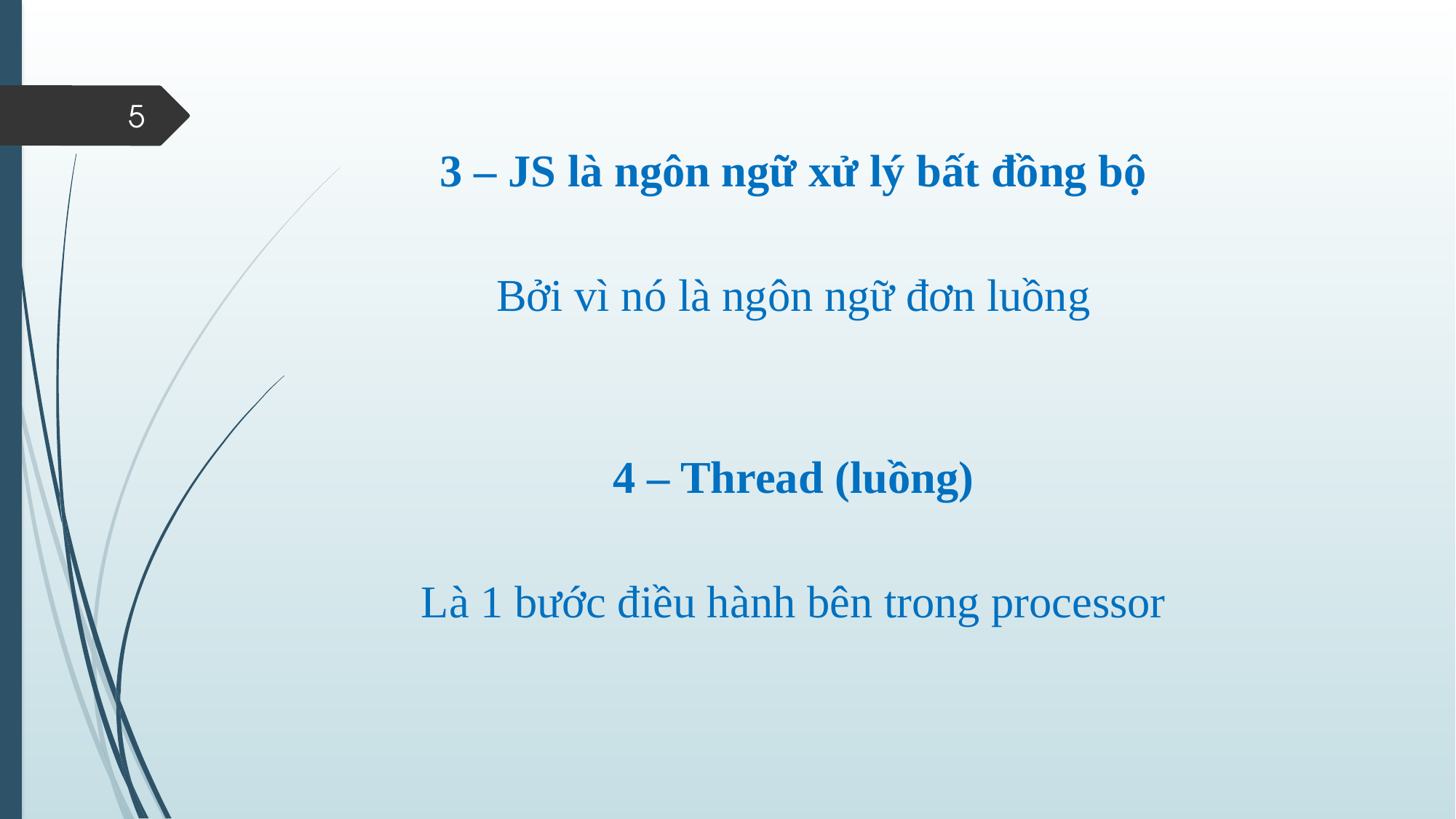

3 – JS là ngôn ngữ xử lý bất đồng bộ
Bởi vì nó là ngôn ngữ đơn luồng
5
4 – Thread (luồng)
Là 1 bước điều hành bên trong processor